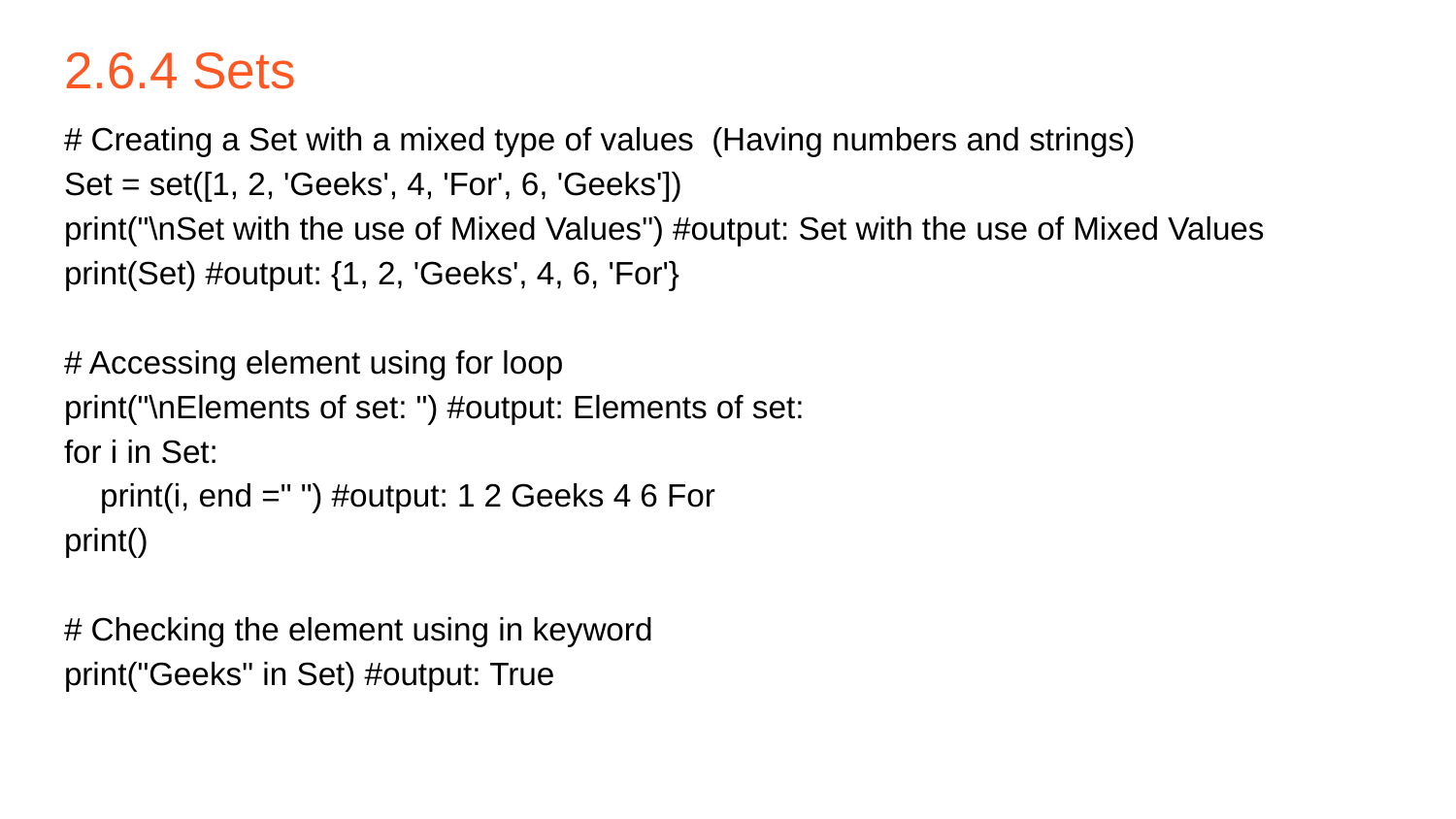

# 2.6.4 Sets
# Creating a Set with a mixed type of values  (Having numbers and strings)
Set = set([1, 2, 'Geeks', 4, 'For', 6, 'Geeks'])
print("\nSet with the use of Mixed Values") #output: Set with the use of Mixed Values
print(Set) #output: {1, 2, 'Geeks', 4, 6, 'For'}

# Accessing element using for loop
print("\nElements of set: ") #output: Elements of set:
for i in Set:
    print(i, end =" ") #output: 1 2 Geeks 4 6 For
print()

# Checking the element using in keyword
print("Geeks" in Set) #output: True